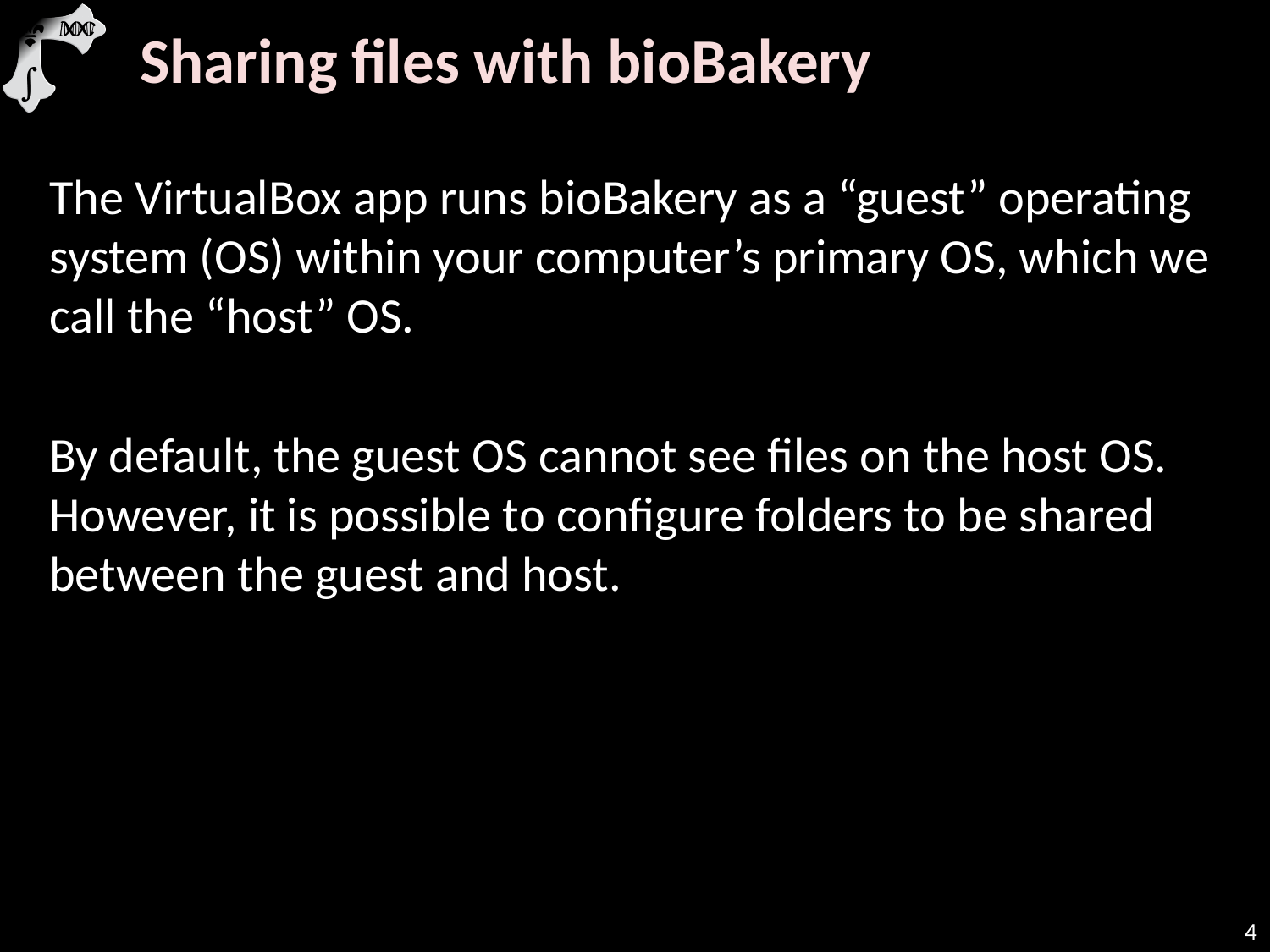

Sharing files with bioBakery
The VirtualBox app runs bioBakery as a “guest” operating system (OS) within your computer’s primary OS, which we call the “host” OS.

By default, the guest OS cannot see files on the host OS. However, it is possible to configure folders to be shared between the guest and host.
4